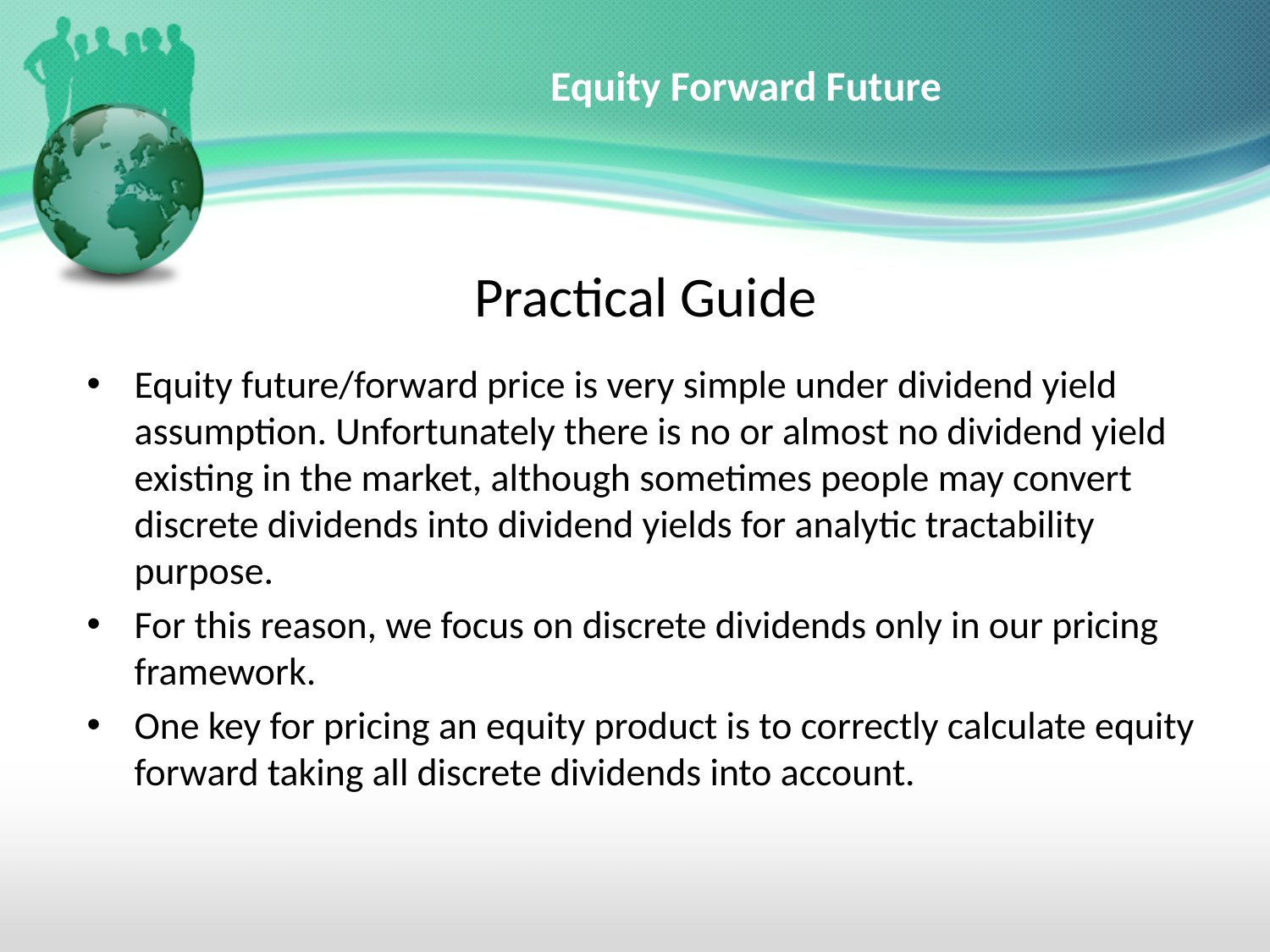

# Equity Forward Future
Practical Guide
Equity future/forward price is very simple under dividend yield assumption. Unfortunately there is no or almost no dividend yield existing in the market, although sometimes people may convert discrete dividends into dividend yields for analytic tractability purpose.
For this reason, we focus on discrete dividends only in our pricing framework.
One key for pricing an equity product is to correctly calculate equity forward taking all discrete dividends into account.